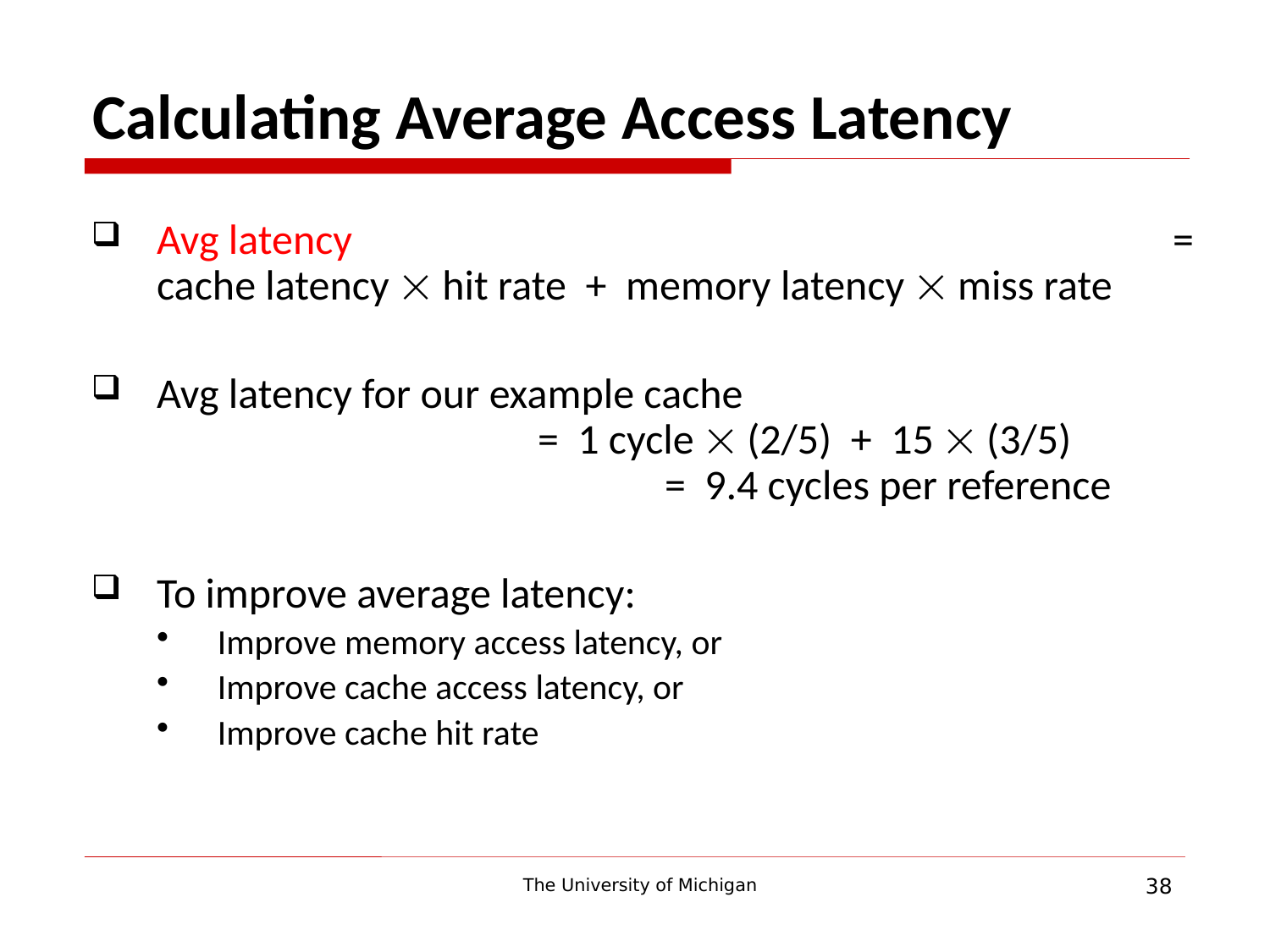

# Calculating Average Access Latency
Avg latency 							=  cache latency × hit rate  +  memory latency × miss rate

Avg latency for our example cache							=  1 cycle × (2/5)  +  15 × (3/5)					=  9.4 cycles per reference

To improve average latency:
Improve memory access latency, or
Improve cache access latency, or
Improve cache hit rate
38